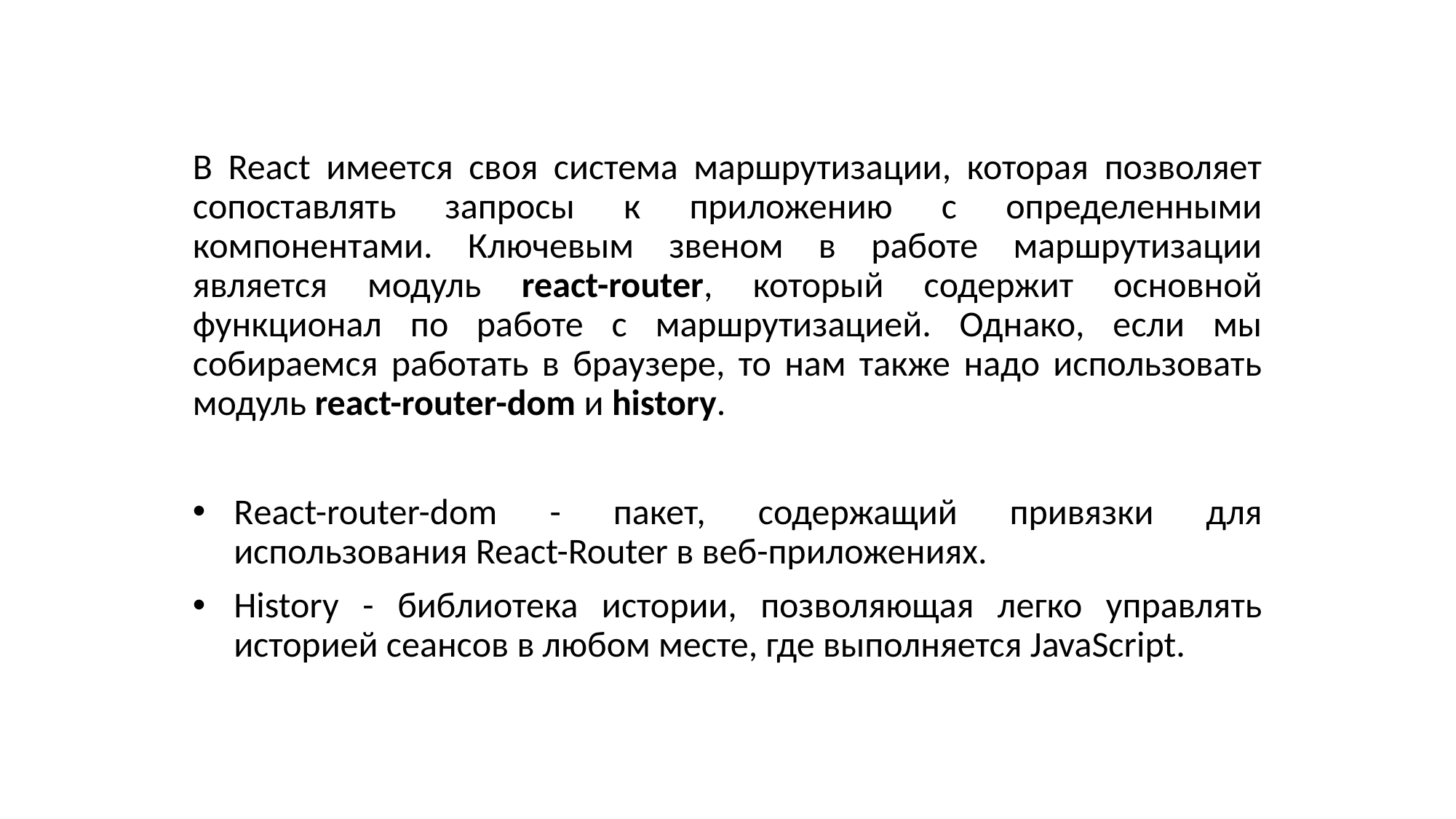

В React имеется своя система маршрутизации, которая позволяет сопоставлять запросы к приложению с определенными компонентами. Ключевым звеном в работе маршрутизации является модуль react-router, который содержит основной функционал по работе с маршрутизацией. Однако, если мы собираемся работать в браузере, то нам также надо использовать модуль react-router-dom и history.

React-router-dom - пакет, содержащий привязки для использования React-Router в веб-приложениях.
History - библиотека истории, позволяющая легко управлять историей сеансов в любом месте, где выполняется JavaScript.